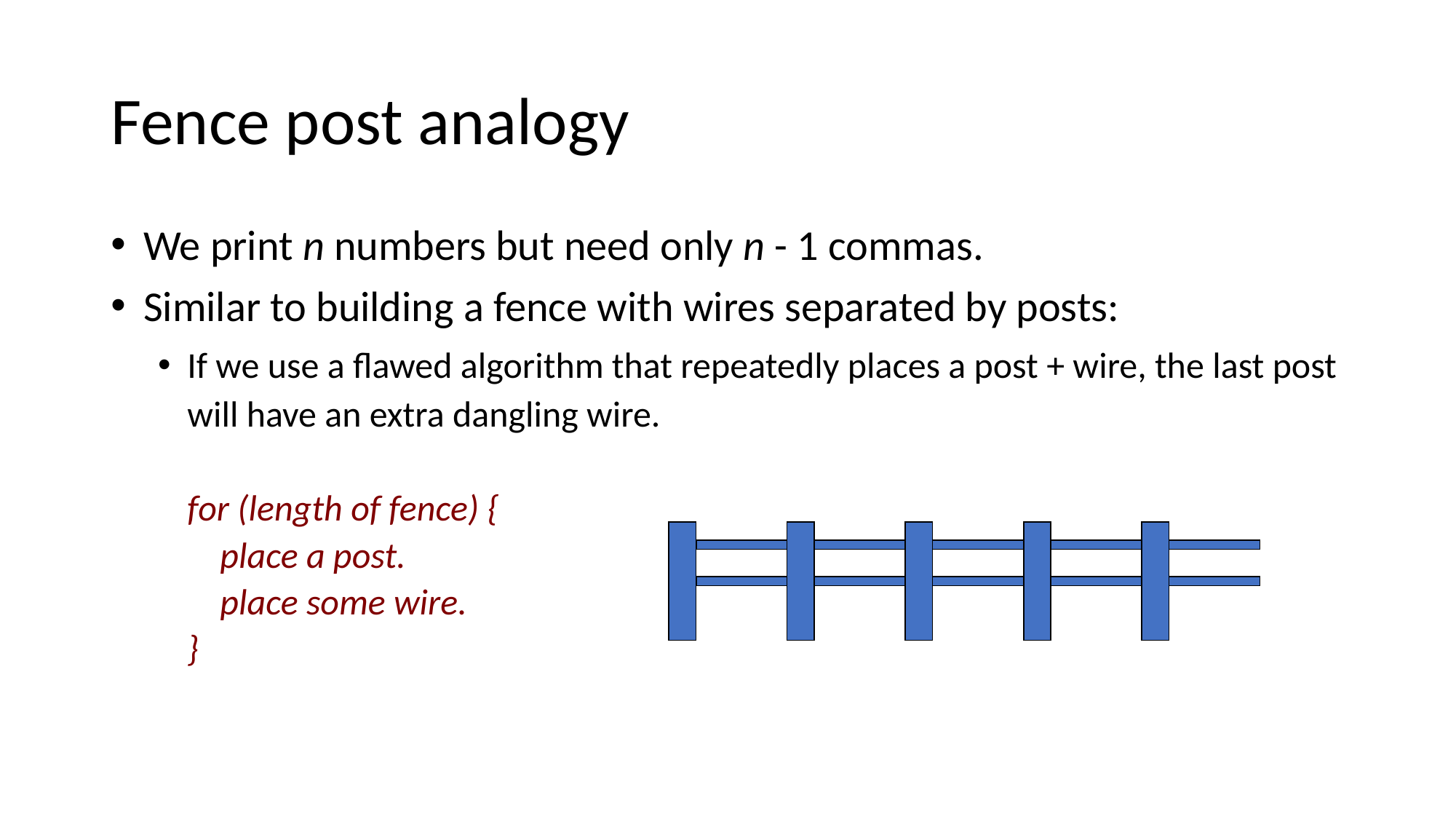

# Fence post analogy
We print n numbers but need only n - 1 commas.
Similar to building a fence with wires separated by posts:
If we use a flawed algorithm that repeatedly places a post + wire, the last post will have an extra dangling wire.
	for (length of fence) {
	    place a post.
	    place some wire.
	}